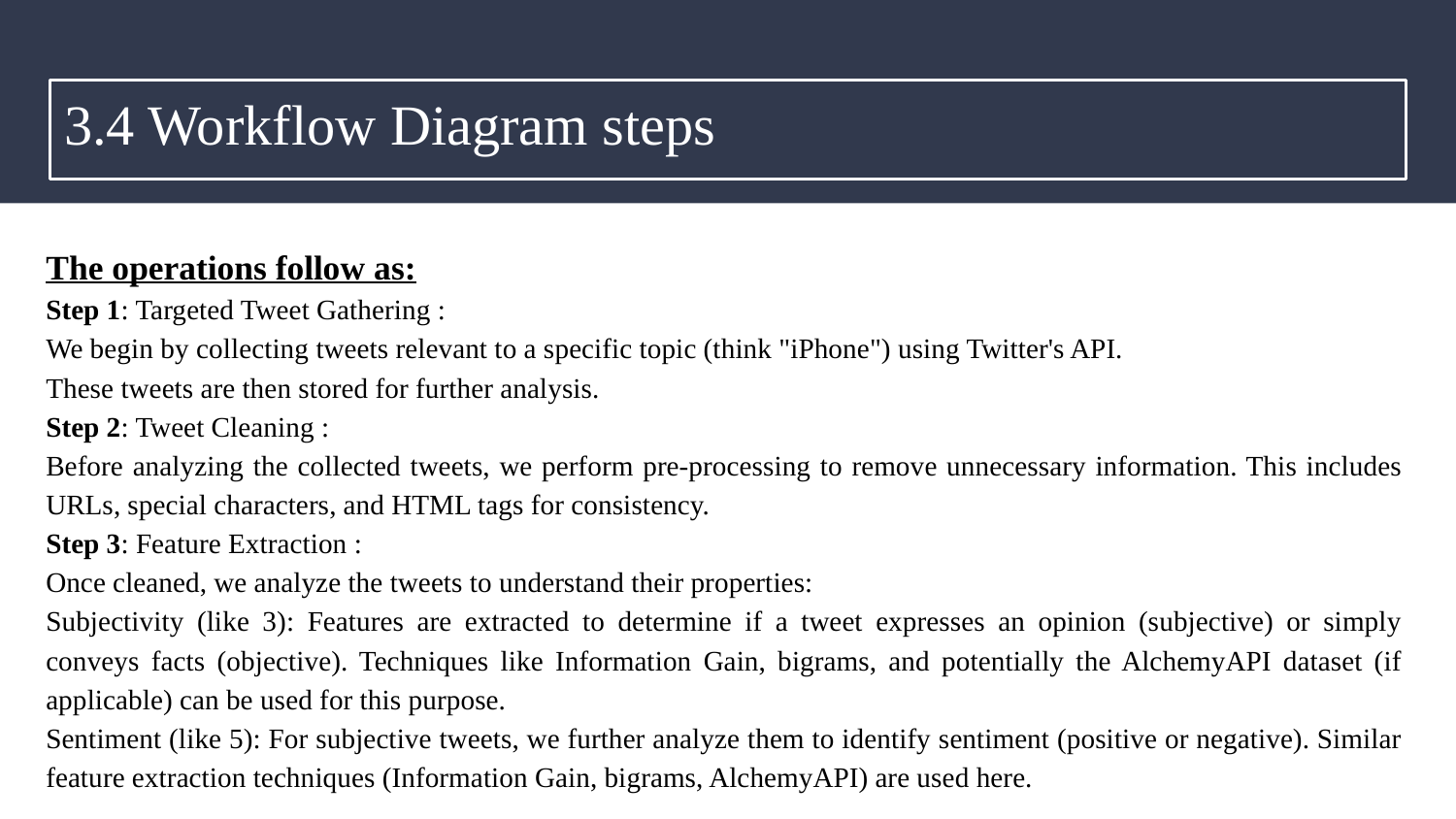

# 3.4 Workflow Diagram steps
The operations follow as:
Step 1: Targeted Tweet Gathering :
We begin by collecting tweets relevant to a specific topic (think "iPhone") using Twitter's API.
These tweets are then stored for further analysis.
Step 2: Tweet Cleaning :
Before analyzing the collected tweets, we perform pre-processing to remove unnecessary information. This includes URLs, special characters, and HTML tags for consistency.
Step 3: Feature Extraction :
Once cleaned, we analyze the tweets to understand their properties:
Subjectivity (like 3): Features are extracted to determine if a tweet expresses an opinion (subjective) or simply conveys facts (objective). Techniques like Information Gain, bigrams, and potentially the AlchemyAPI dataset (if applicable) can be used for this purpose.
Sentiment (like 5): For subjective tweets, we further analyze them to identify sentiment (positive or negative). Similar feature extraction techniques (Information Gain, bigrams, AlchemyAPI) are used here.